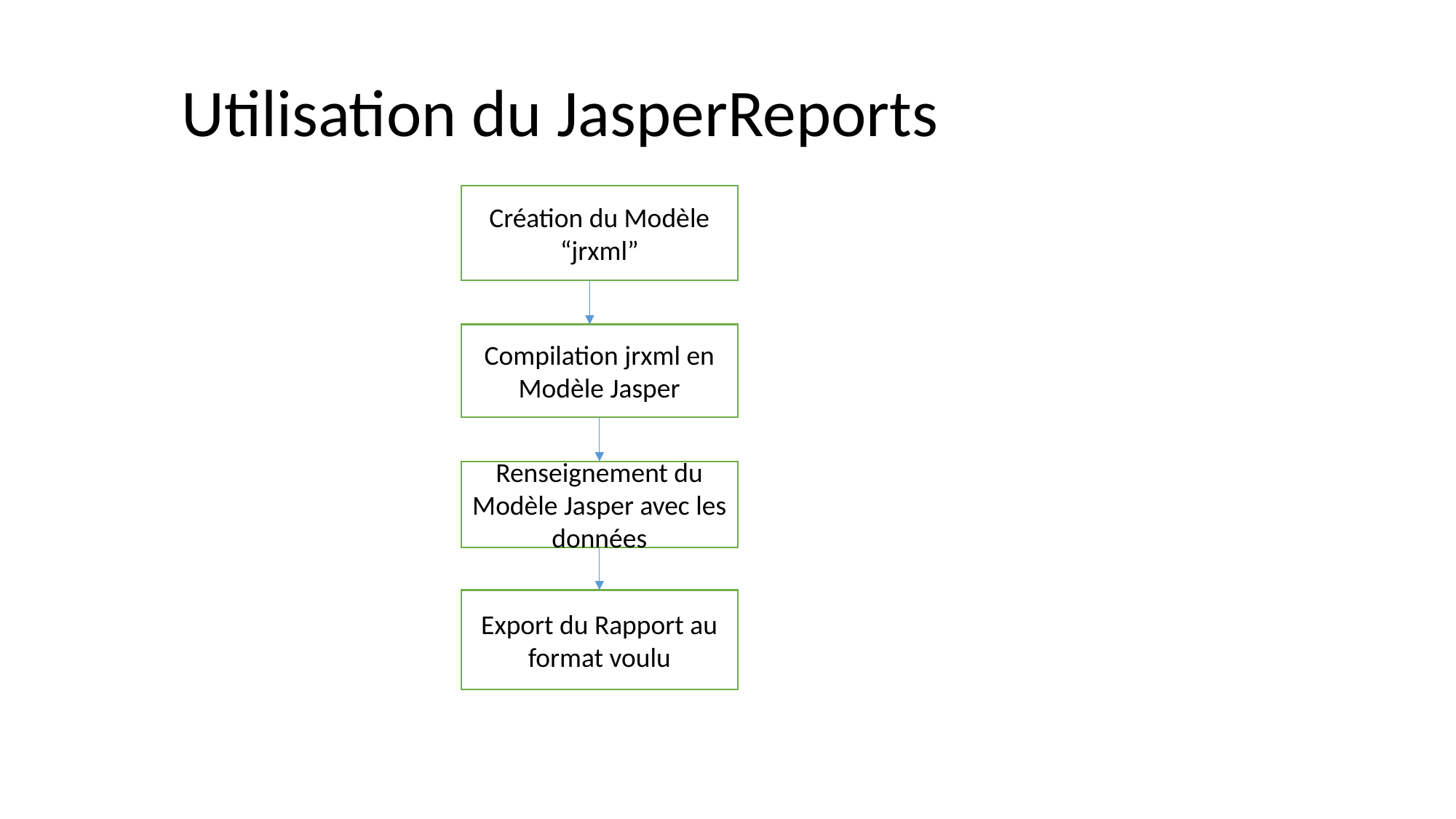

# Utilisation du JasperReports

Création du Modèle “jrxml”
Compilation jrxml en Modèle Jasper
Renseignement du Modèle Jasper avec les données
Export du Rapport au format voulu